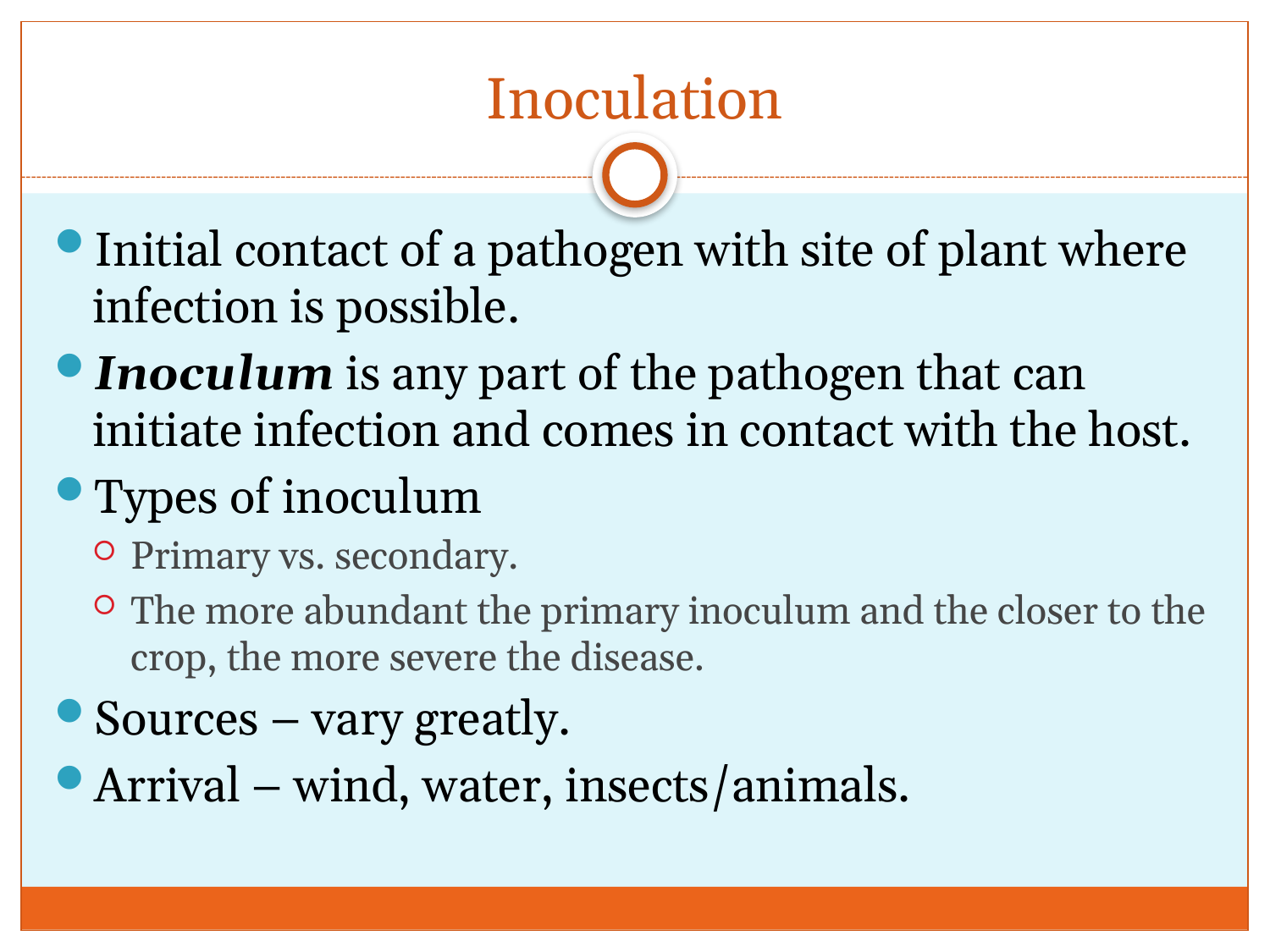

# Inoculation
Initial contact of a pathogen with site of plant where infection is possible.
Inoculum is any part of the pathogen that can initiate infection and comes in contact with the host.
Types of inoculum
Primary vs. secondary.
The more abundant the primary inoculum and the closer to the crop, the more severe the disease.
Sources – vary greatly.
Arrival – wind, water, insects/animals.